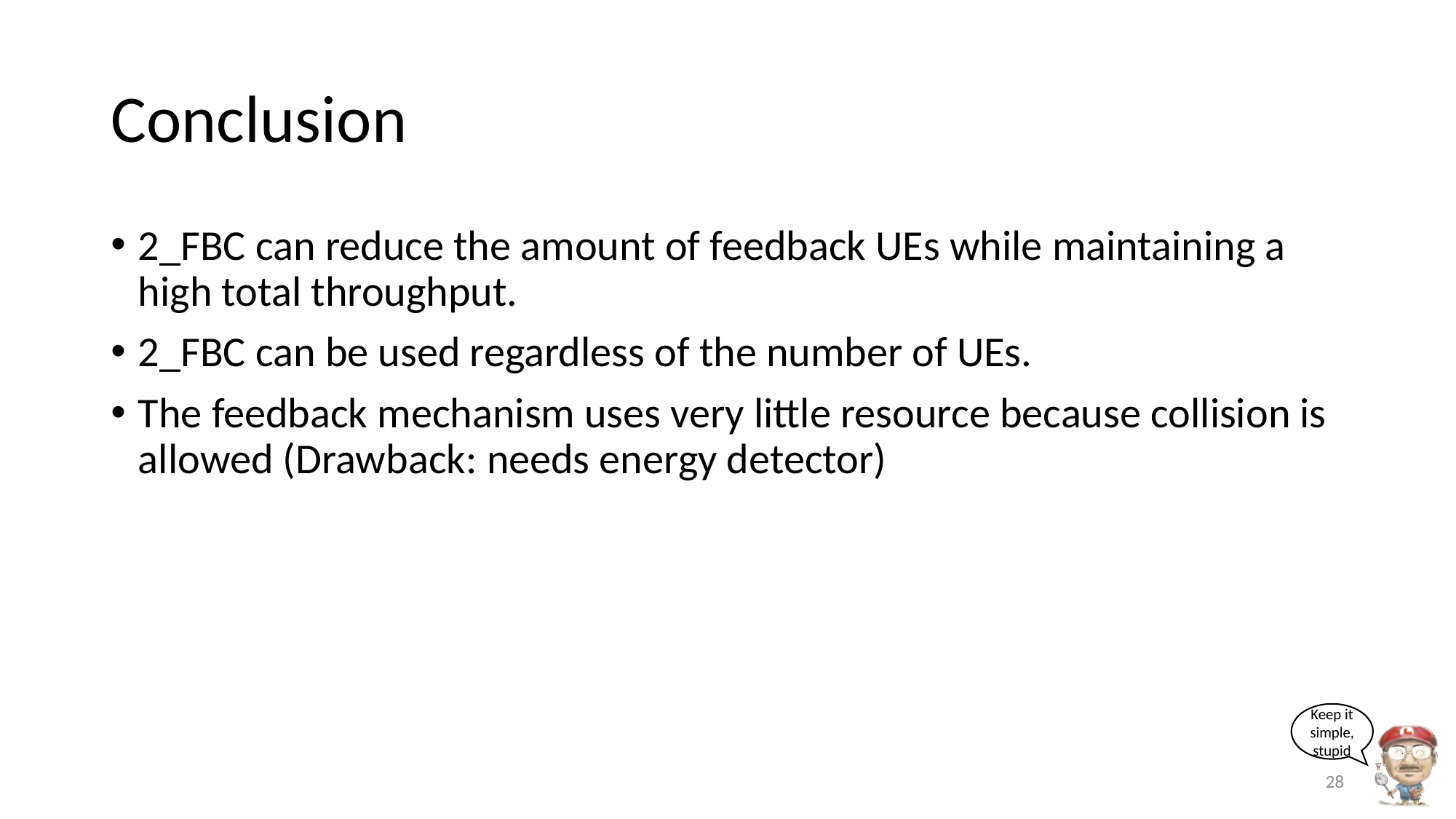

# Conclusion
2_FBC can reduce the amount of feedback UEs while maintaining a high total throughput.
2_FBC can be used regardless of the number of UEs.
The feedback mechanism uses very little resource because collision is allowed (Drawback: needs energy detector)
28